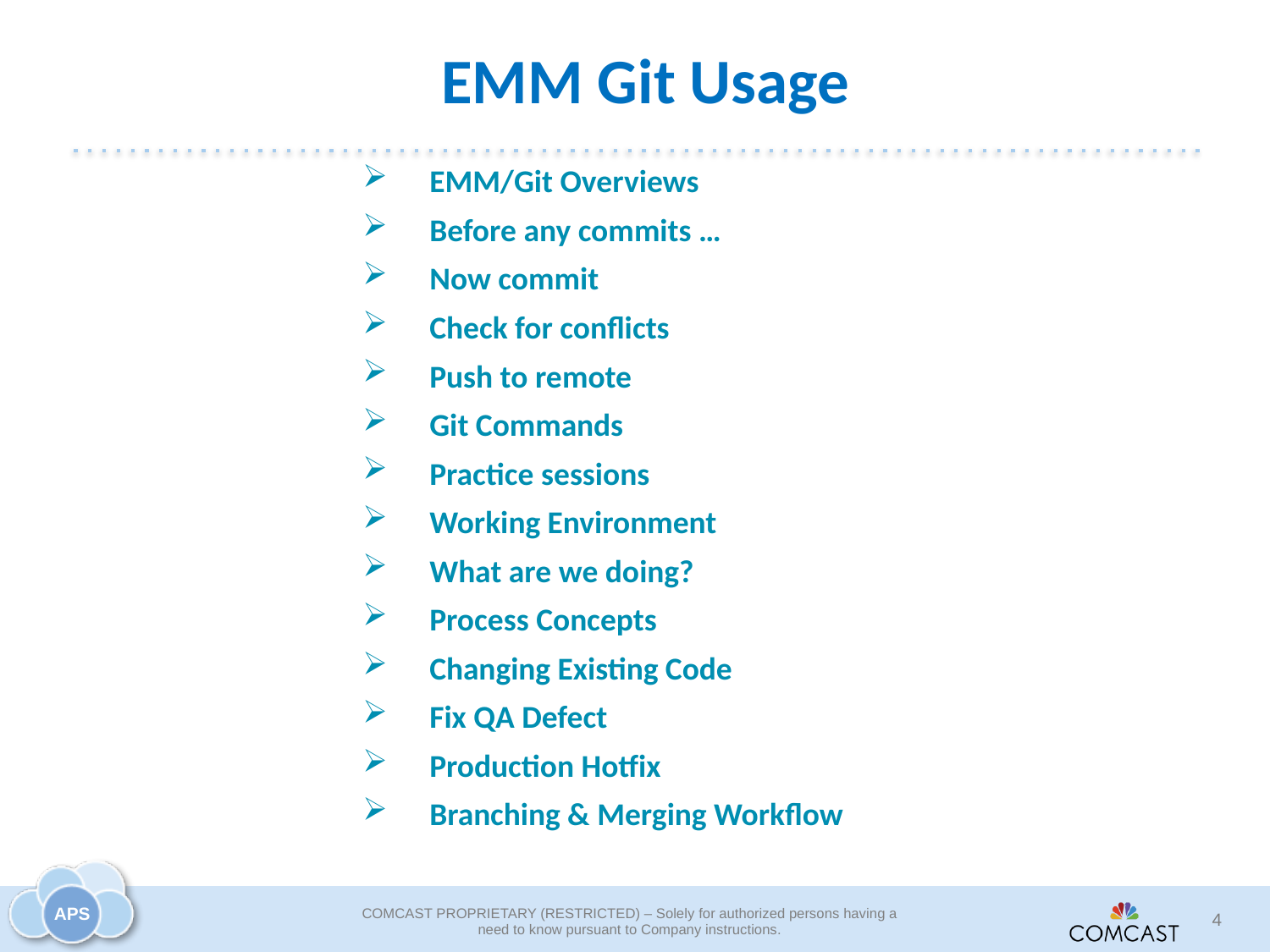

# EMM Git Usage

EMM/Git Overviews
Before any commits …
Now commit
Check for conflicts
Push to remote
Git Commands
Practice sessions
Working Environment
What are we doing?
Process Concepts
Changing Existing Code
Fix QA Defect
Production Hotfix
Branching & Merging Workflow